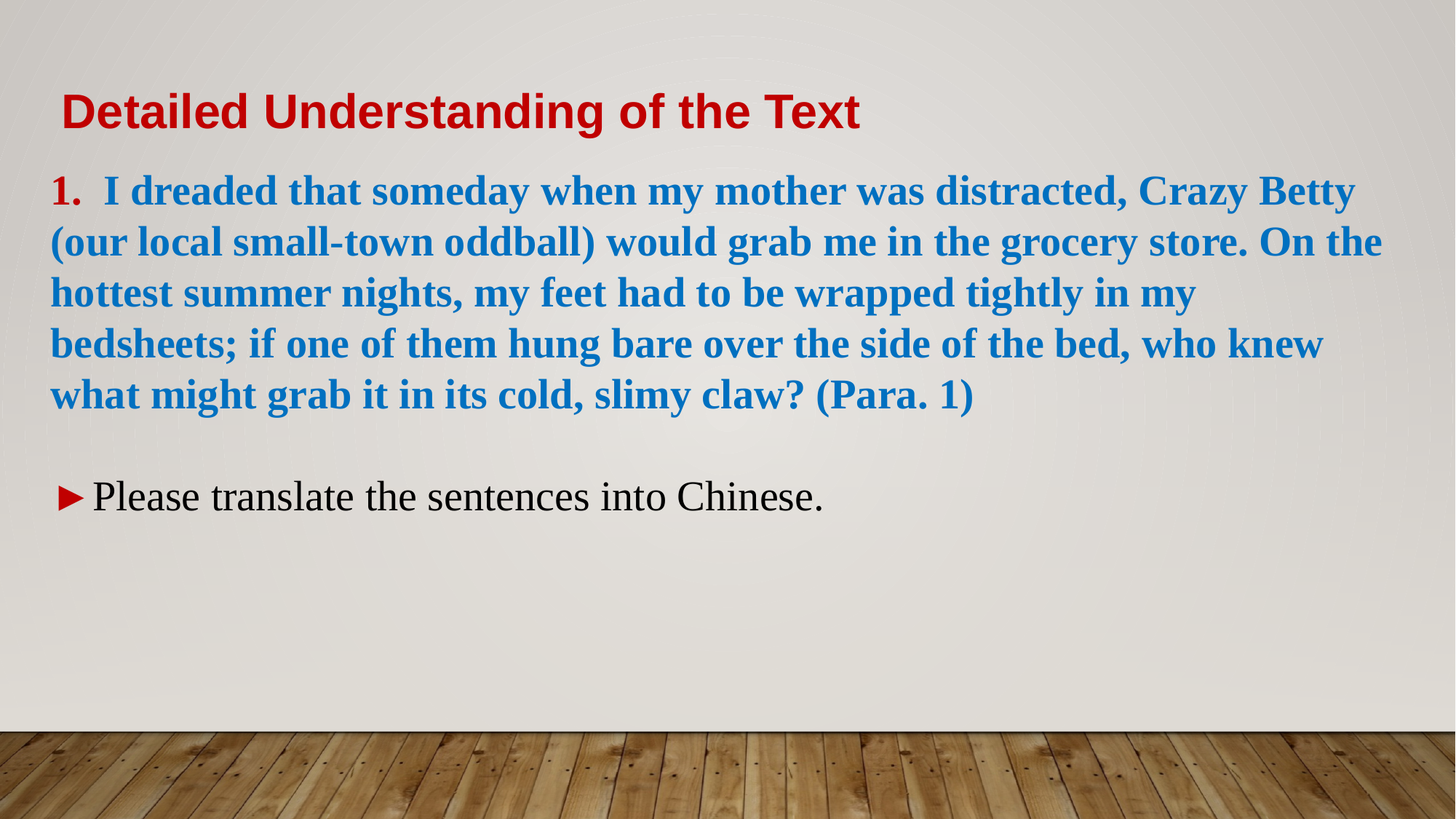

Detailed Understanding of the Text
1.  I dreaded that someday when my mother was distracted, Crazy Betty (our local small-town oddball) would grab me in the grocery store. On the hottest summer nights, my feet had to be wrapped tightly in my bedsheets; if one of them hung bare over the side of the bed, who knew what might grab it in its cold, slimy claw? (Para. 1)

►Please translate the sentences into Chinese.